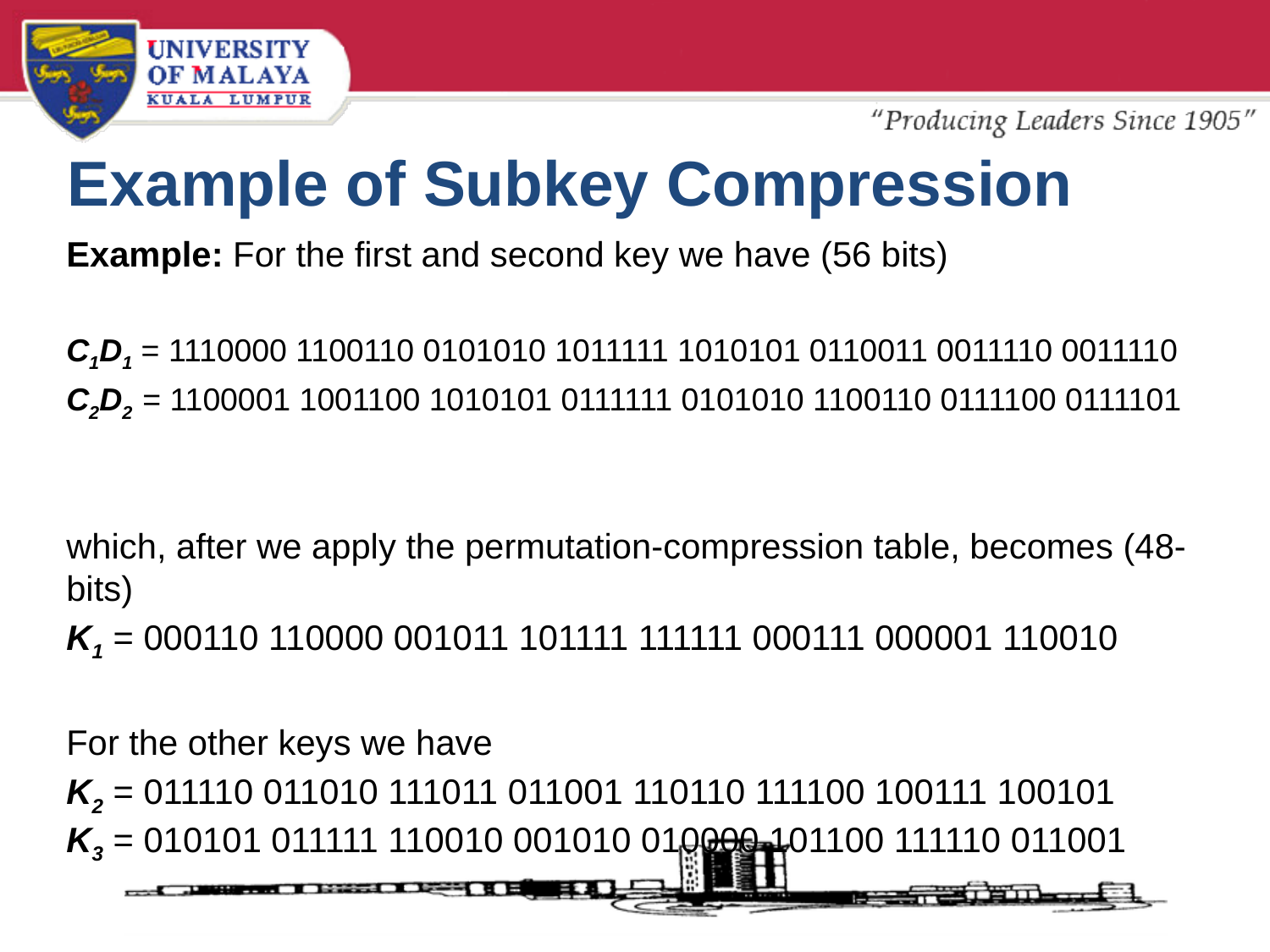

# Example of Subkey Compression
Example: For the first and second key we have (56 bits)

C1D1 = 1110000 1100110 0101010 1011111 1010101 0110011 0011110 0011110
C2D2  = 1100001 1001100 1010101 0111111 0101010 1100110 0111100 0111101

which, after we apply the permutation-compression table, becomes (48-bits)
K1 = 000110 110000 001011 101111 111111 000111 000001 110010

For the other keys we have
K2 = 011110 011010 111011 011001 110110 111100 100111 100101
K3 = 010101 011111 110010 001010 010000 101100 111110 011001